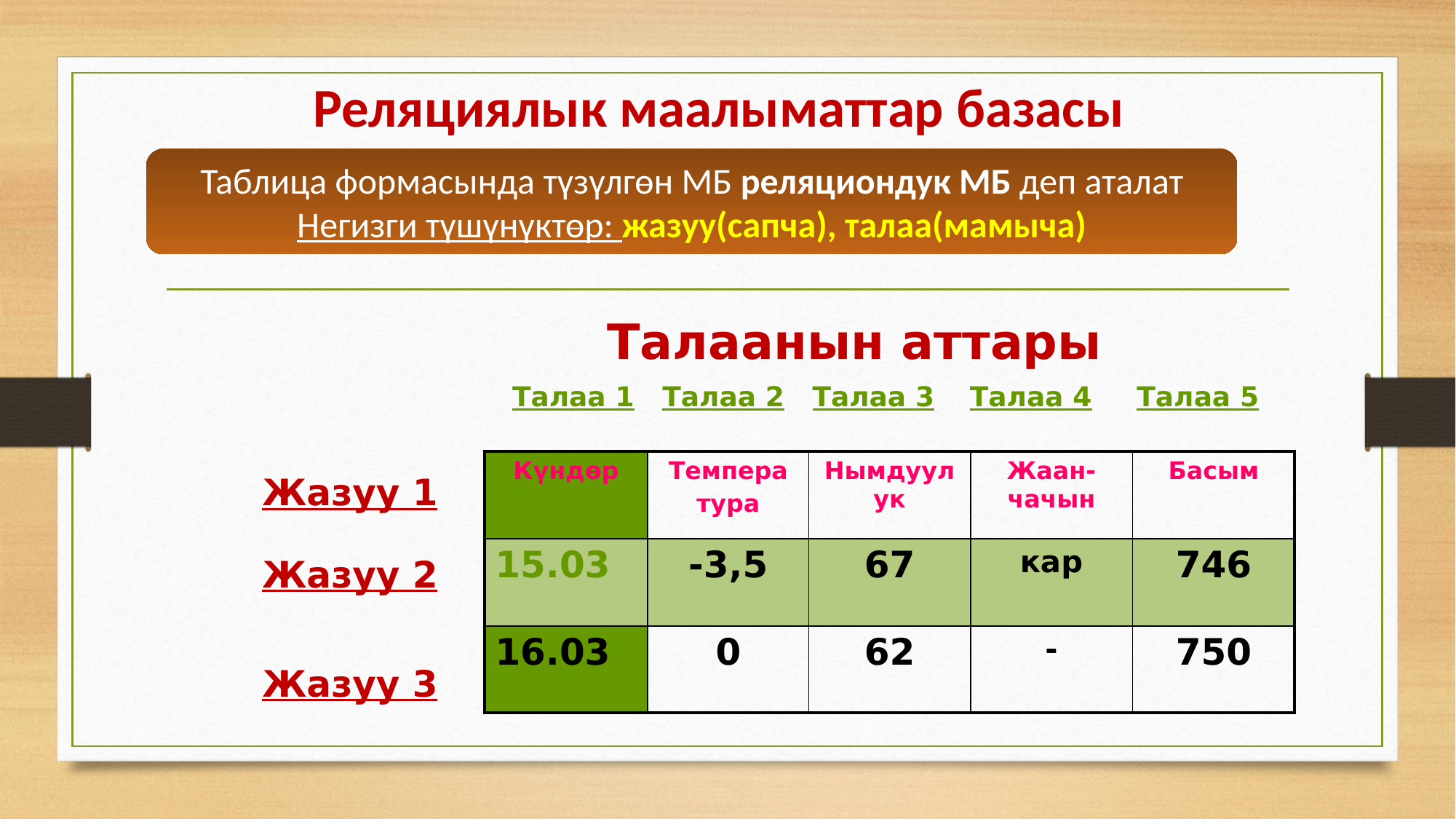

# Реляциялык маалыматтар базасы
Таблица формасында түзүлгөн МБ реляциондук МБ деп аталат
Негизги түшүнүктөр: жазуу(сапча), талаа(мамыча)
Талаанын аттары
Талаа 5
Талаа 1
Талаа 2
Талаа 3
Талаа 4
| Күндөр | Темпера тура | Нымдуулук | Жаан-чачын | Басым |
| --- | --- | --- | --- | --- |
| 15.03 | -3,5 | 67 | кар | 746 |
| 16.03 | 0 | 62 | - | 750 |
Жазуу 1
Жазуу 2
Жазуу 3